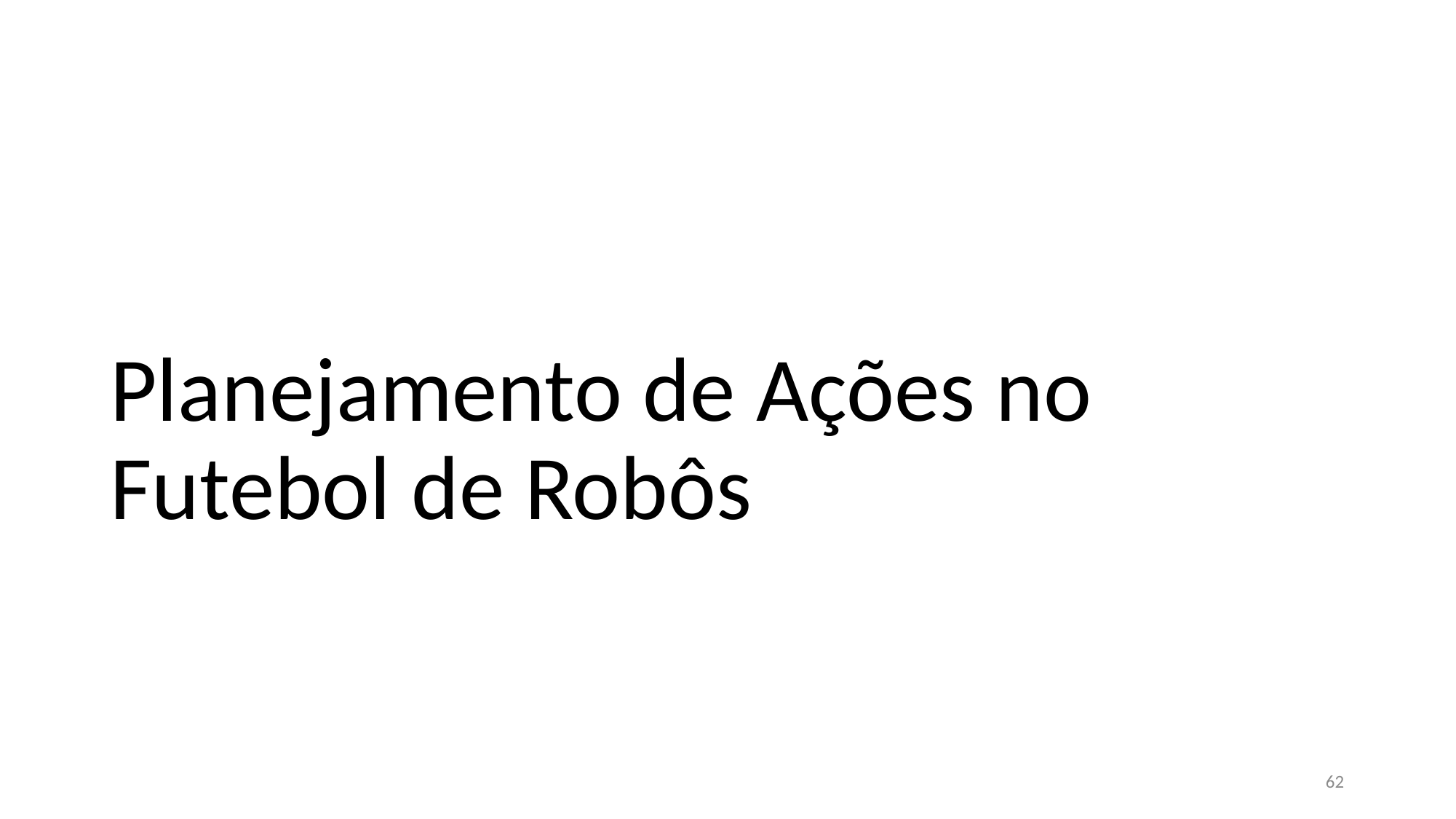

# Planejamento de Ações no Futebol de Robôs

62